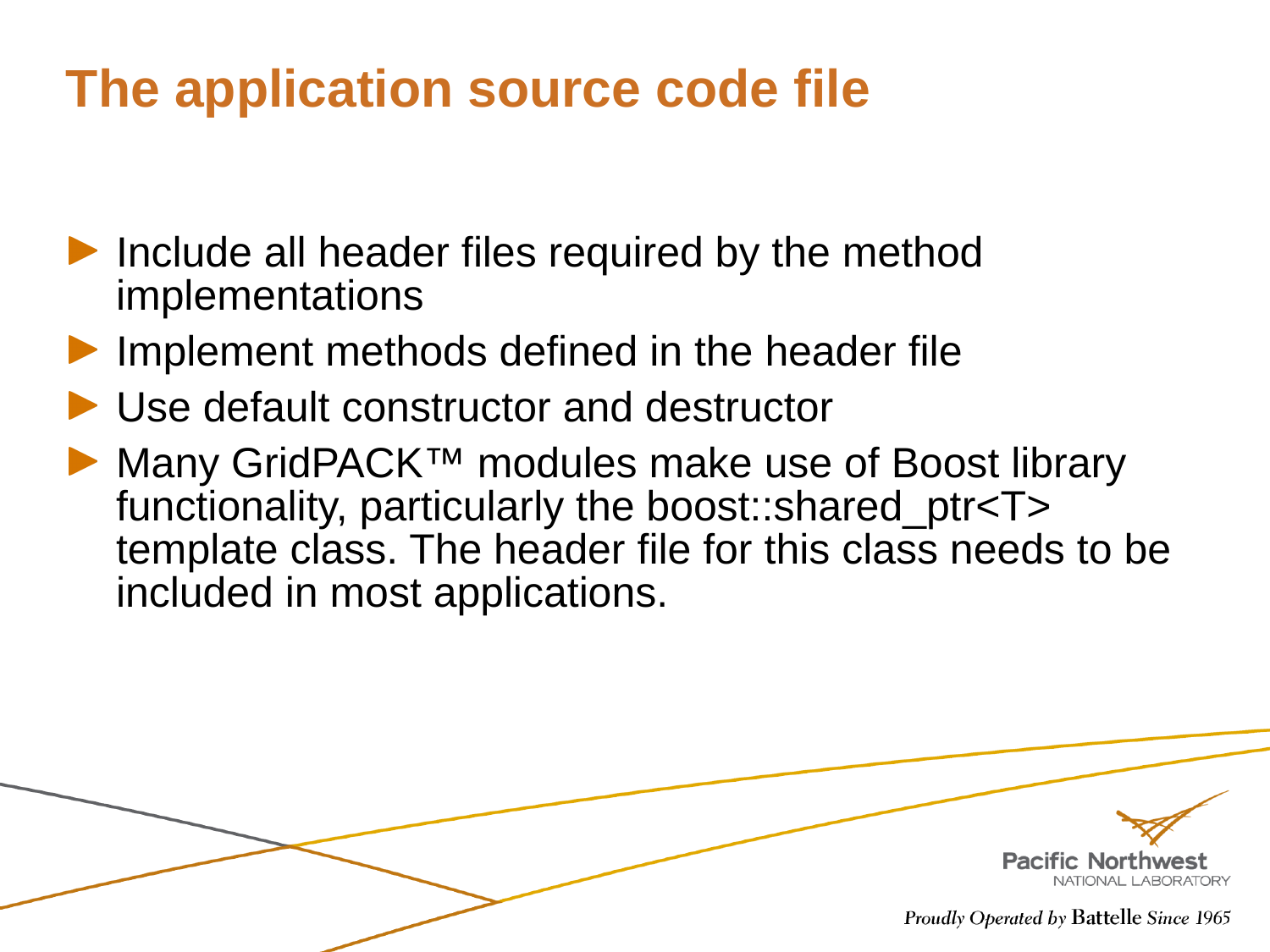

# The application source code file
Include all header files required by the method implementations
Implement methods defined in the header file
Use default constructor and destructor
Many GridPACK™ modules make use of Boost library functionality, particularly the boost::shared_ptr<T> template class. The header file for this class needs to be included in most applications.